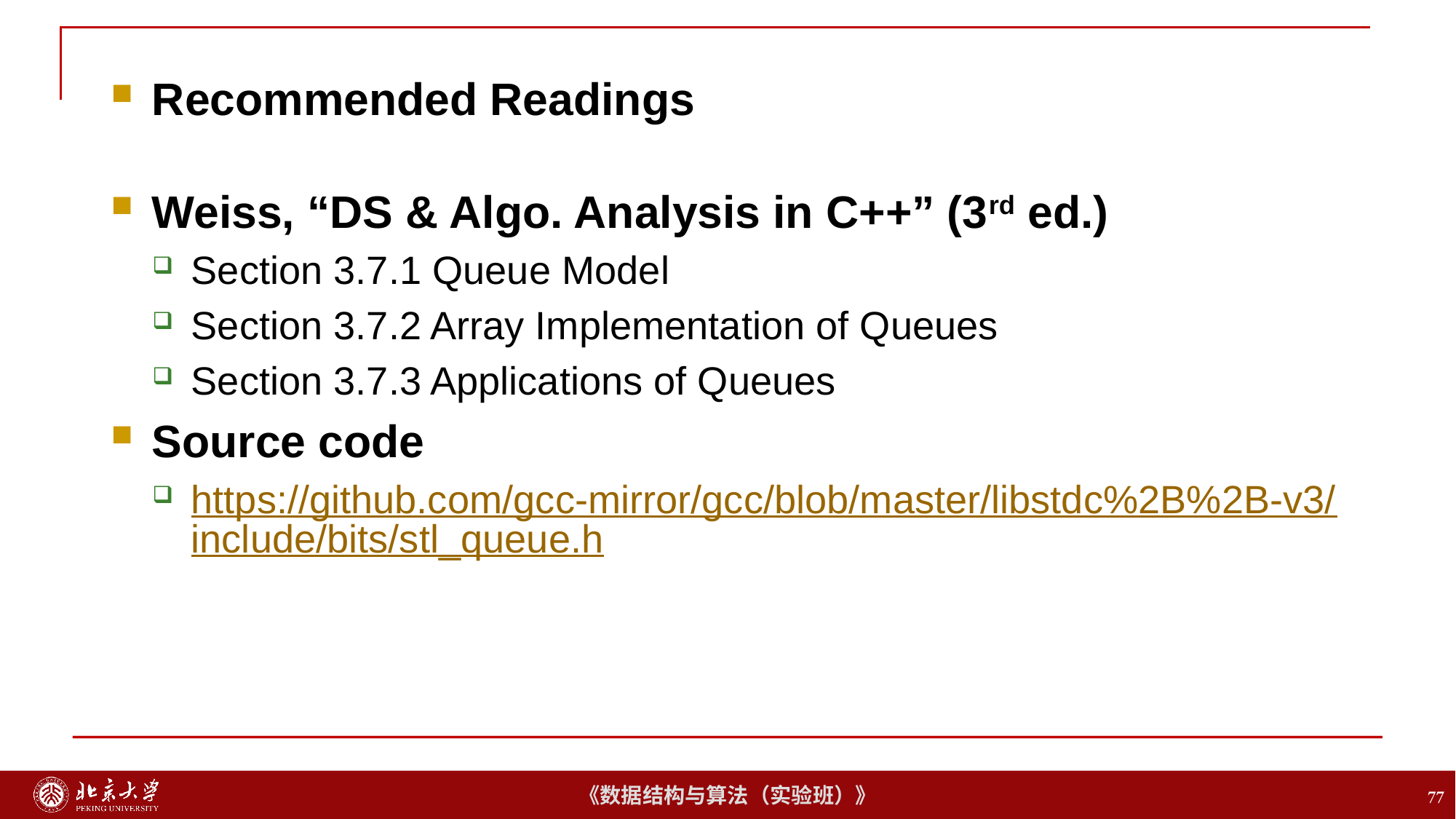

Recommended Readings
Weiss, “DS & Algo. Analysis in C++” (3rd ed.)
Section 3.7.1 Queue Model
Section 3.7.2 Array Implementation of Queues
Section 3.7.3 Applications of Queues
Source code
https://github.com/gcc-mirror/gcc/blob/master/libstdc%2B%2B-v3/include/bits/stl_queue.h
77